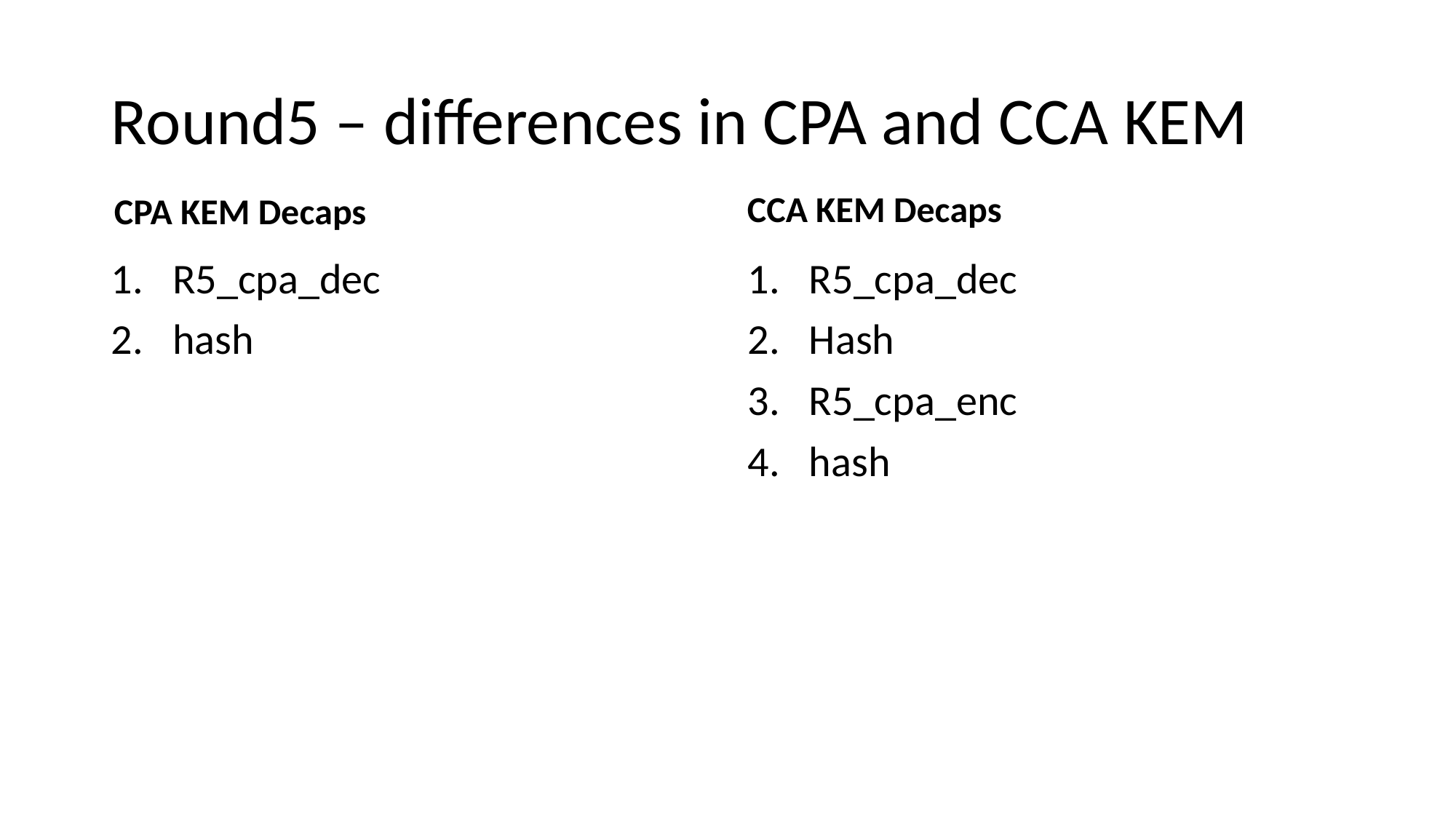

# Round5 – differences in CPA and CCA KEM
CCA KEM Decaps
CPA KEM Decaps
R5_cpa_dec
hash
R5_cpa_dec
Hash
R5_cpa_enc
hash